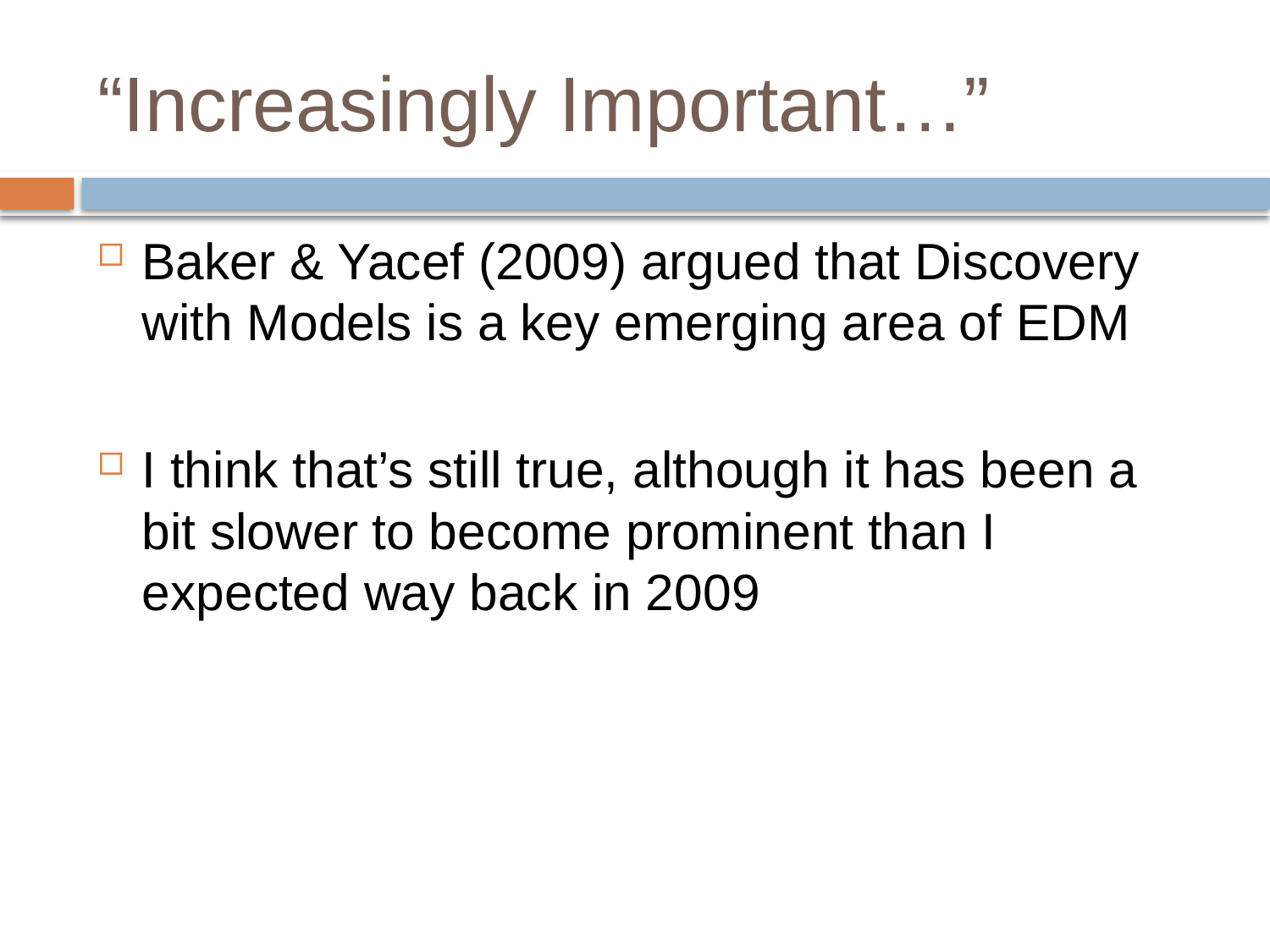

# “Increasingly Important…”
Baker & Yacef (2009) argued that Discovery with Models is a key emerging area of EDM

I think that’s still true, although it has been a bit slower to become prominent than I expected way back in 2009